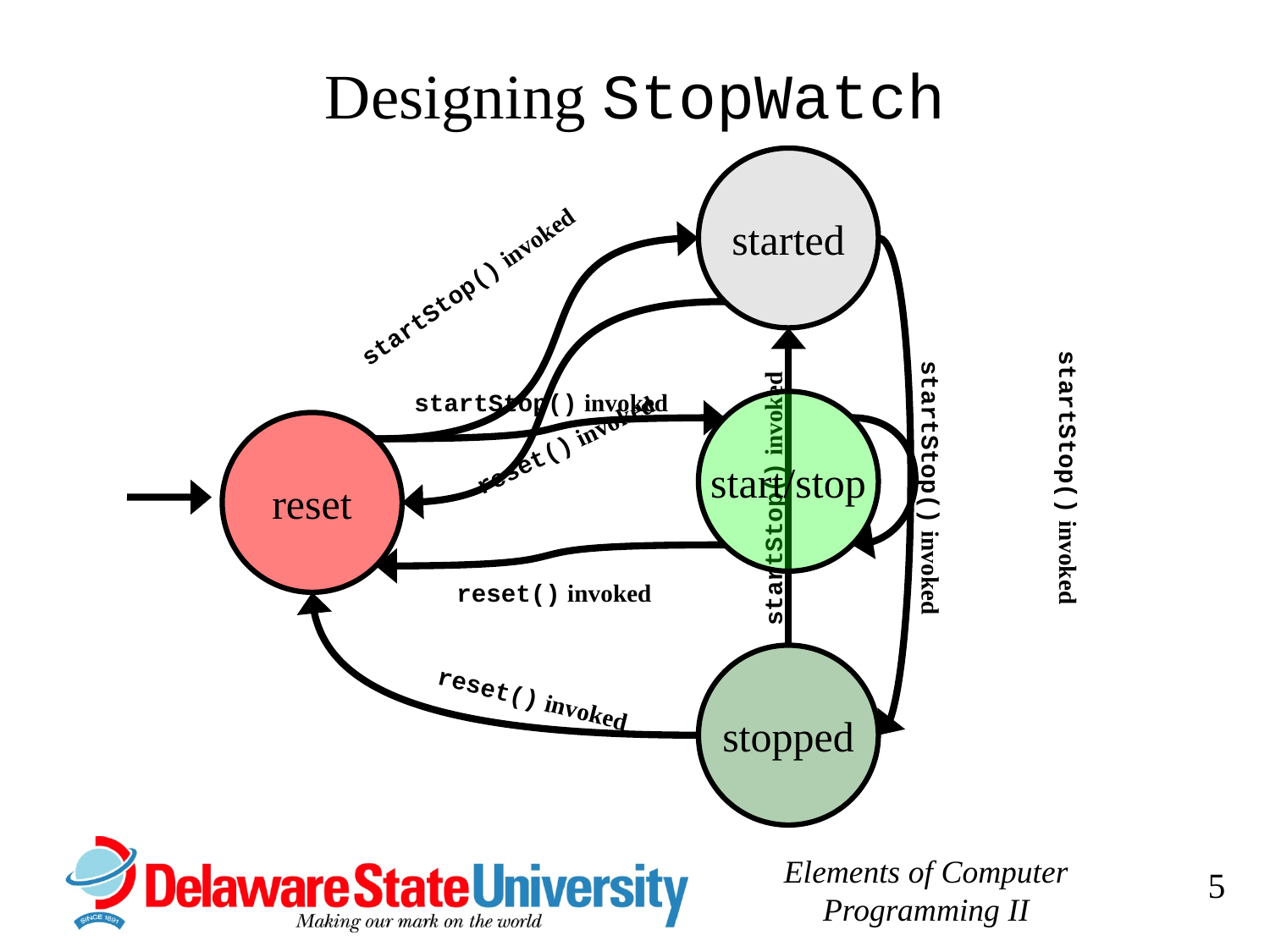

# Designing StopWatch
started
startStop() invoked
startStop() invoked
start/stop
reset
reset() invoked
startStop() invoked
startStop() invoked
startStop() invoked

reset() invoked
stopped
reset() invoked